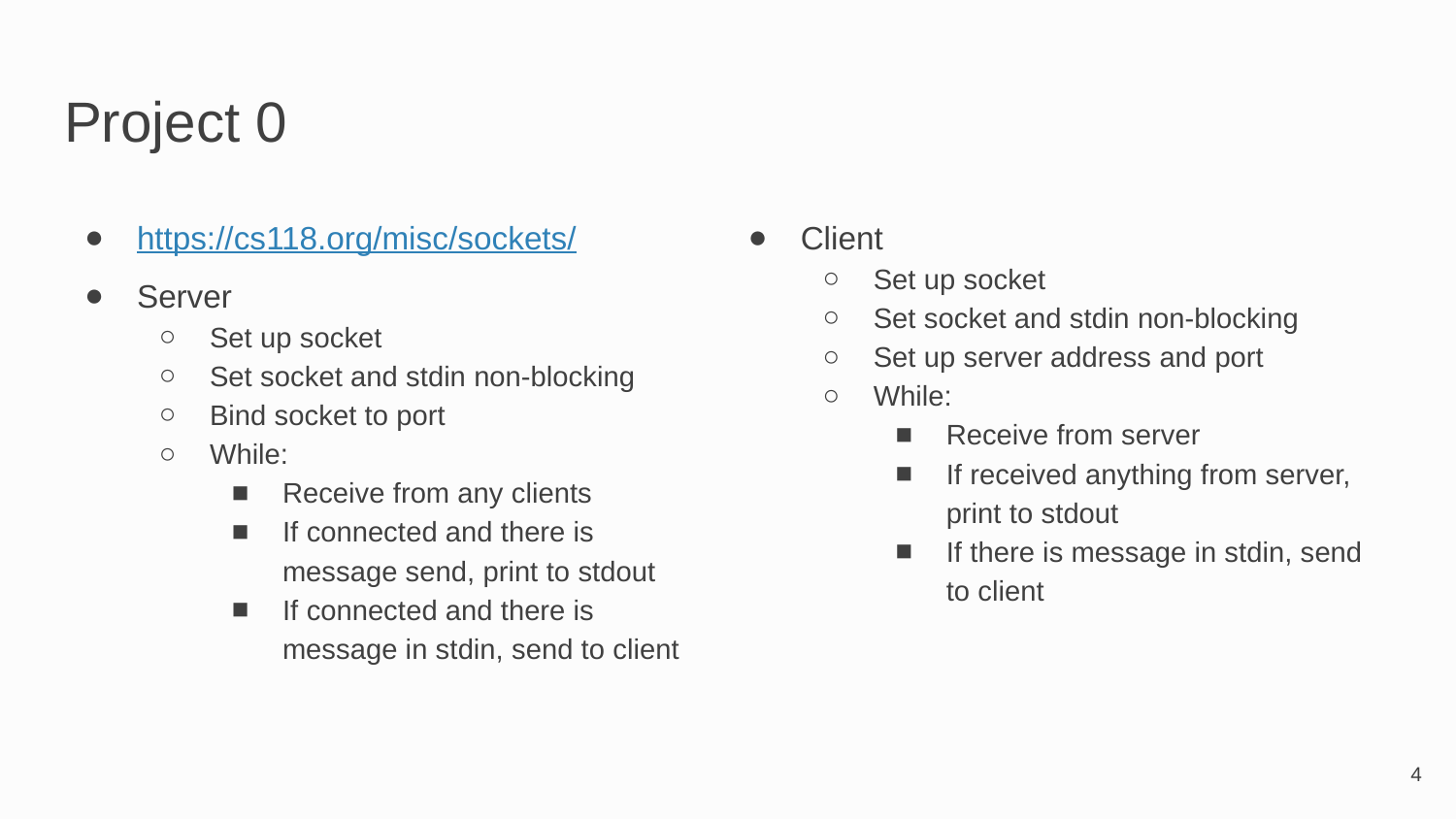

# Project 0
https://cs118.org/misc/sockets/
Server
Set up socket
Set socket and stdin non-blocking
Bind socket to port
While:
Receive from any clients
If connected and there is message send, print to stdout
If connected and there is message in stdin, send to client
Client
Set up socket
Set socket and stdin non-blocking
Set up server address and port
While:
Receive from server
If received anything from server, print to stdout
If there is message in stdin, send to client
4